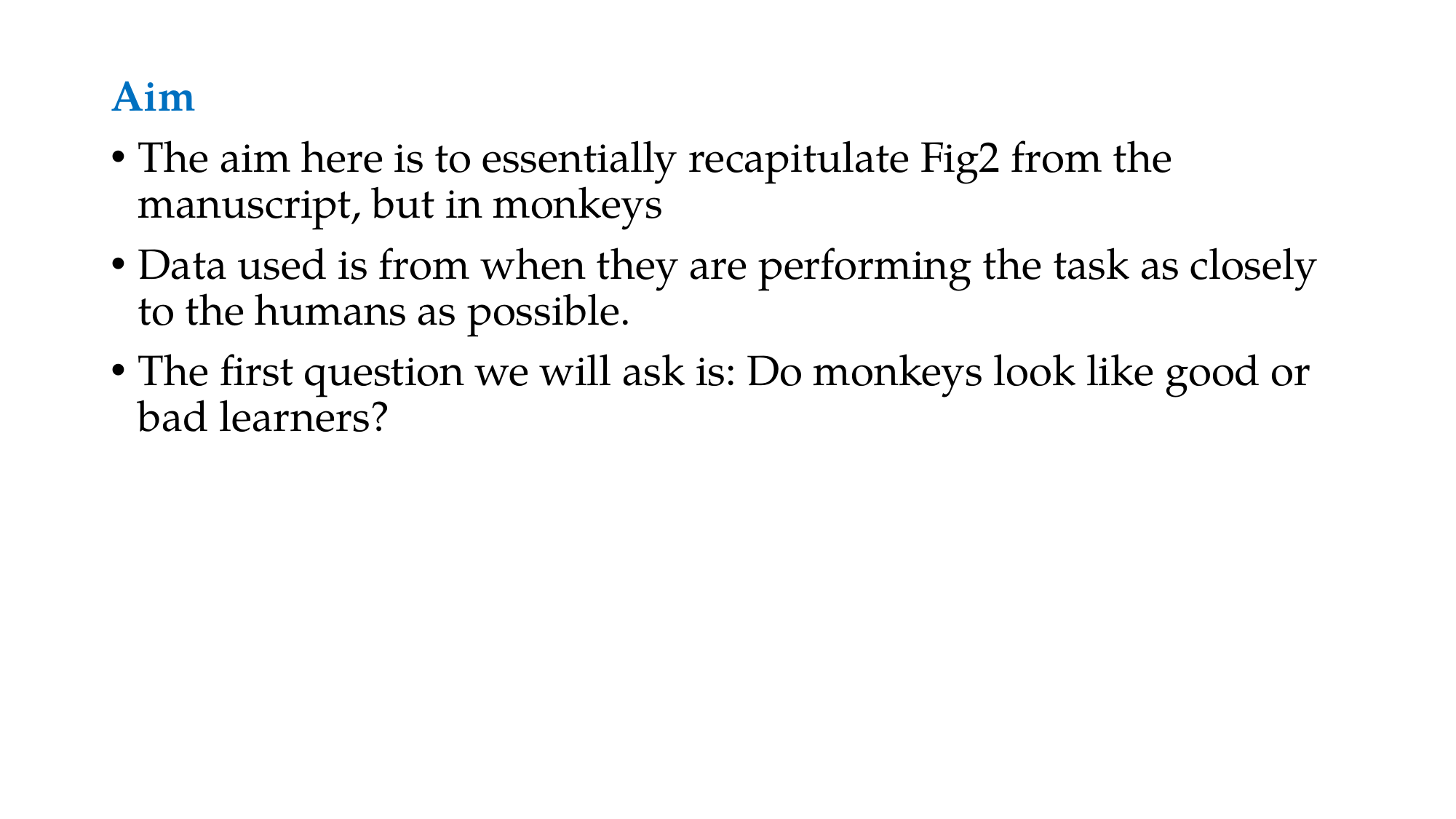

Aim
The aim here is to essentially recapitulate Fig2 from the manuscript, but in monkeys
Data used is from when they are performing the task as closely to the humans as possible.
The first question we will ask is: Do monkeys look like good or bad learners?